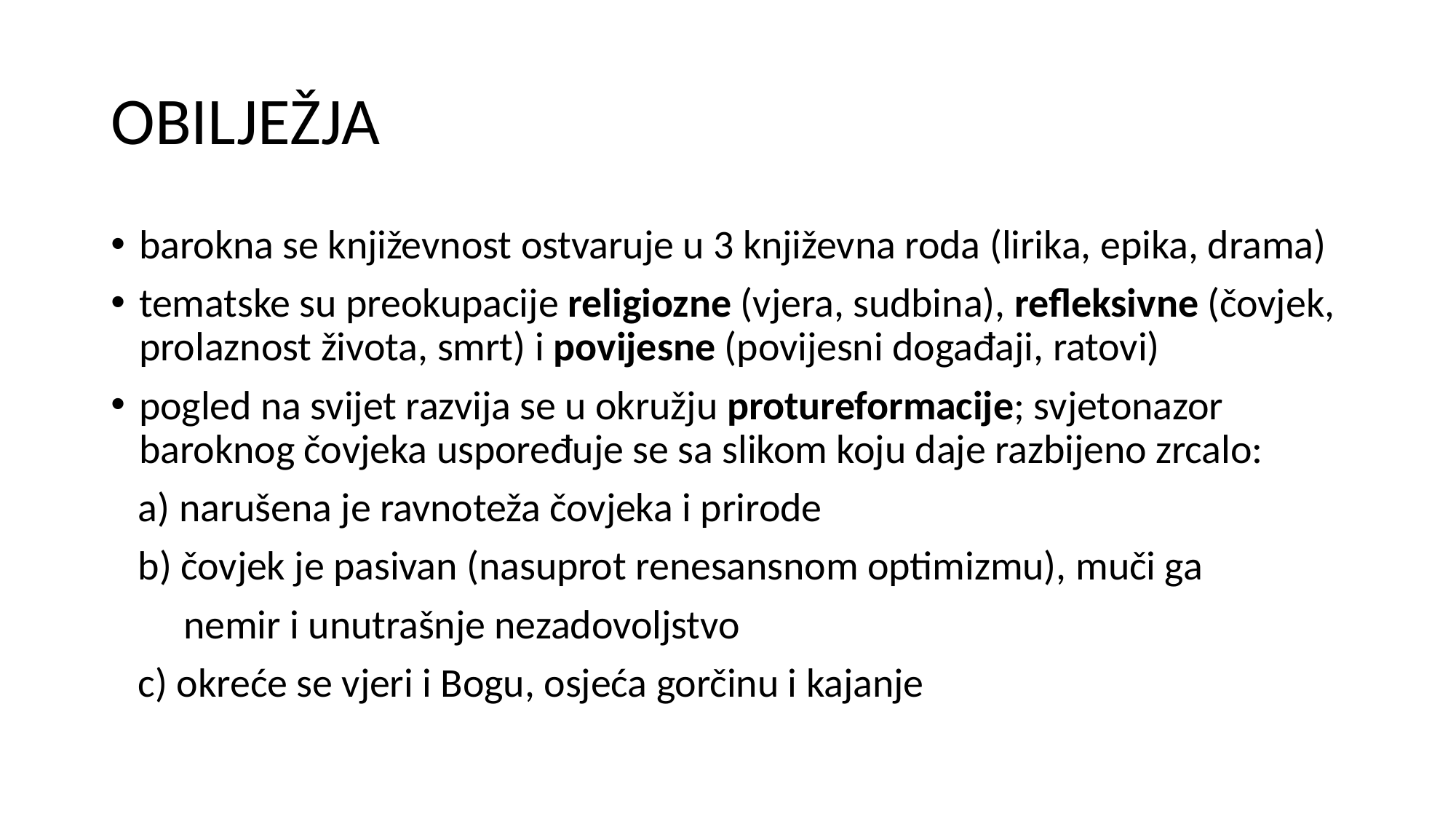

# OBILJEŽJA
barokna se književnost ostvaruje u 3 književna roda (lirika, epika, drama)
tematske su preokupacije religiozne (vjera, sudbina), refleksivne (čovjek, prolaznost života, smrt) i povijesne (povijesni događaji, ratovi)
pogled na svijet razvija se u okružju protureformacije; svjetonazor baroknog čovjeka uspoređuje se sa slikom koju daje razbijeno zrcalo:
   a) narušena je ravnoteža čovjeka i prirode
   b) čovjek je pasivan (nasuprot renesansnom optimizmu), muči ga
        nemir i unutrašnje nezadovoljstvo
   c) okreće se vjeri i Bogu, osjeća gorčinu i kajanje